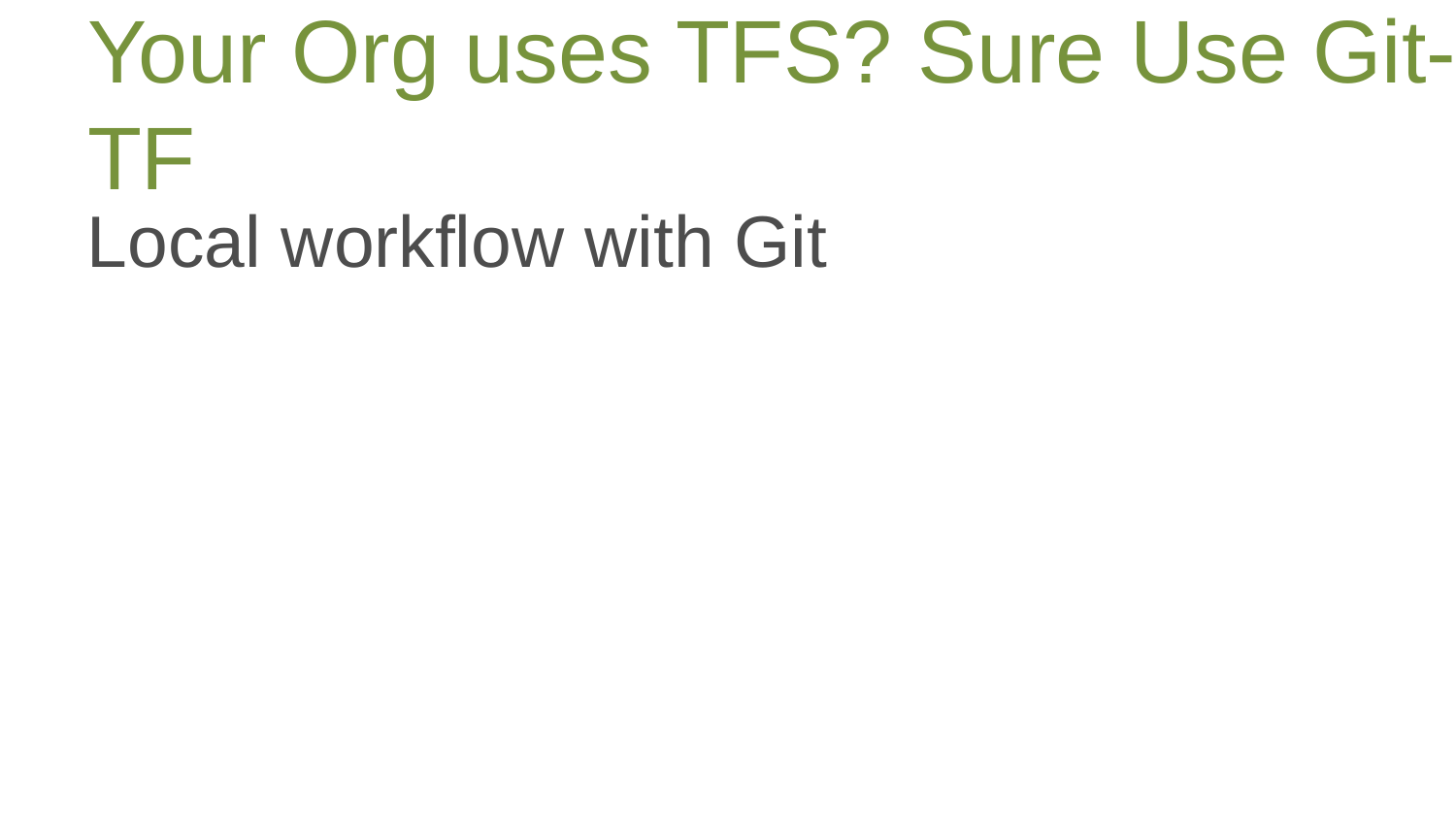

# Your Org uses TFS? Sure Use Git-TF
Local workflow with Git